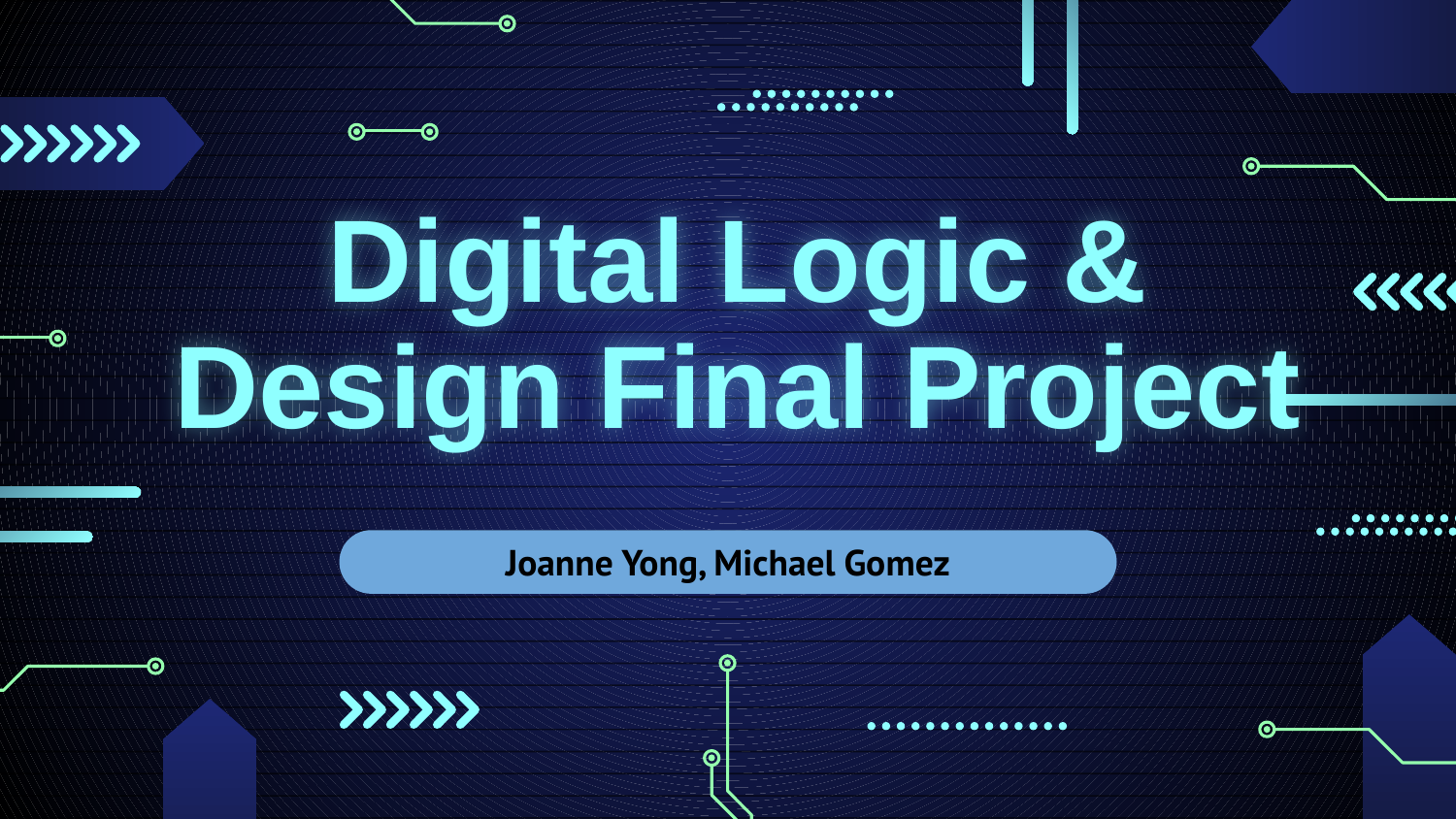

# Digital Logic & Design Final Project

Joanne Yong, Michael Gomez